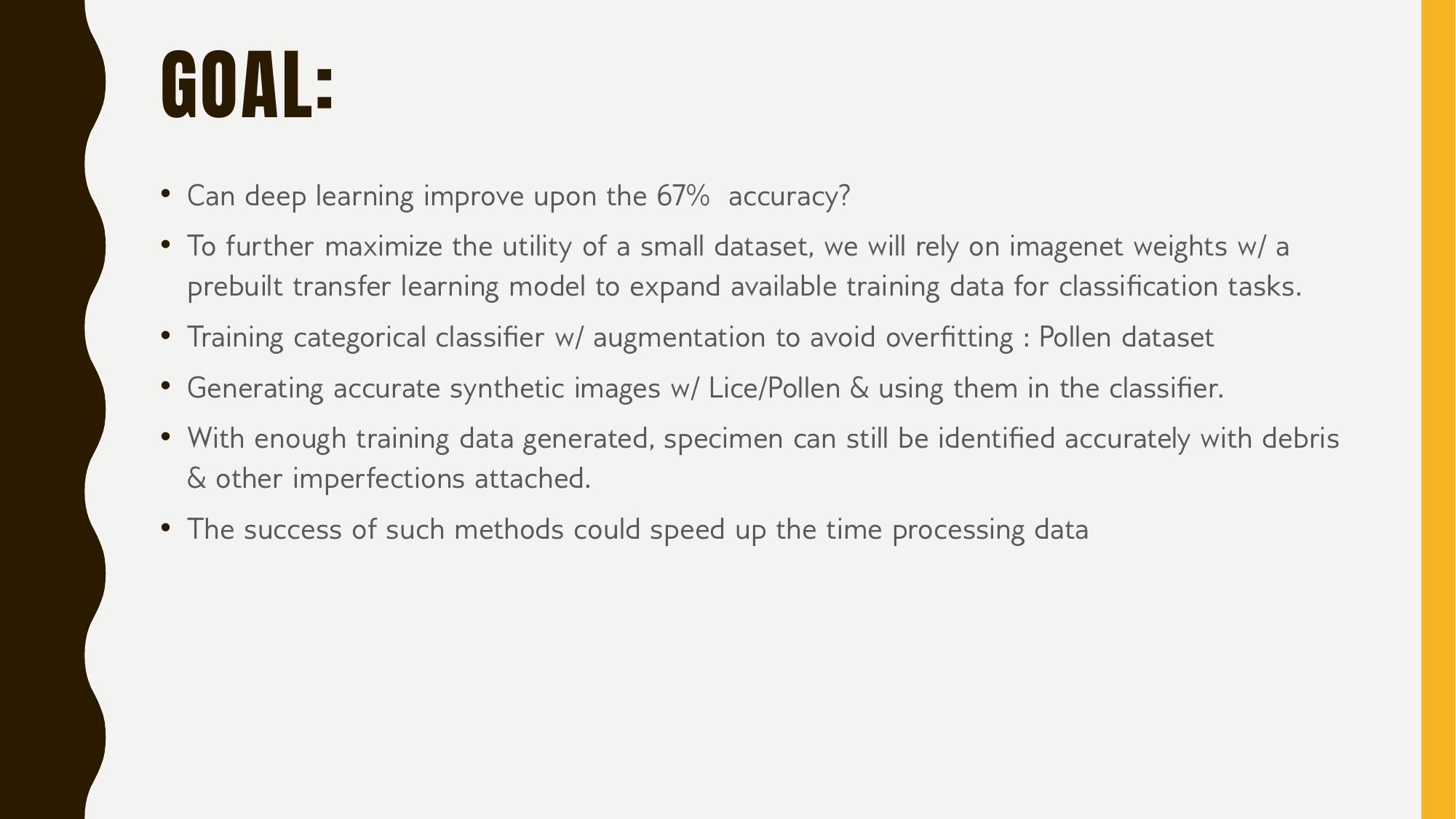

# GOAl:
Can deep learning improve upon the 67%  accuracy?
To further maximize the utility of a small dataset, we will rely on imagenet weights w/ a prebuilt transfer learning model to expand available training data for classification tasks.
Training categorical classifier w/ augmentation to avoid overfitting : Pollen dataset
Generating accurate synthetic images w/ Lice/Pollen & using them in the classifier.
With enough training data generated, specimen can still be identified accurately with debris & other imperfections attached.
The success of such methods could speed up the time processing data